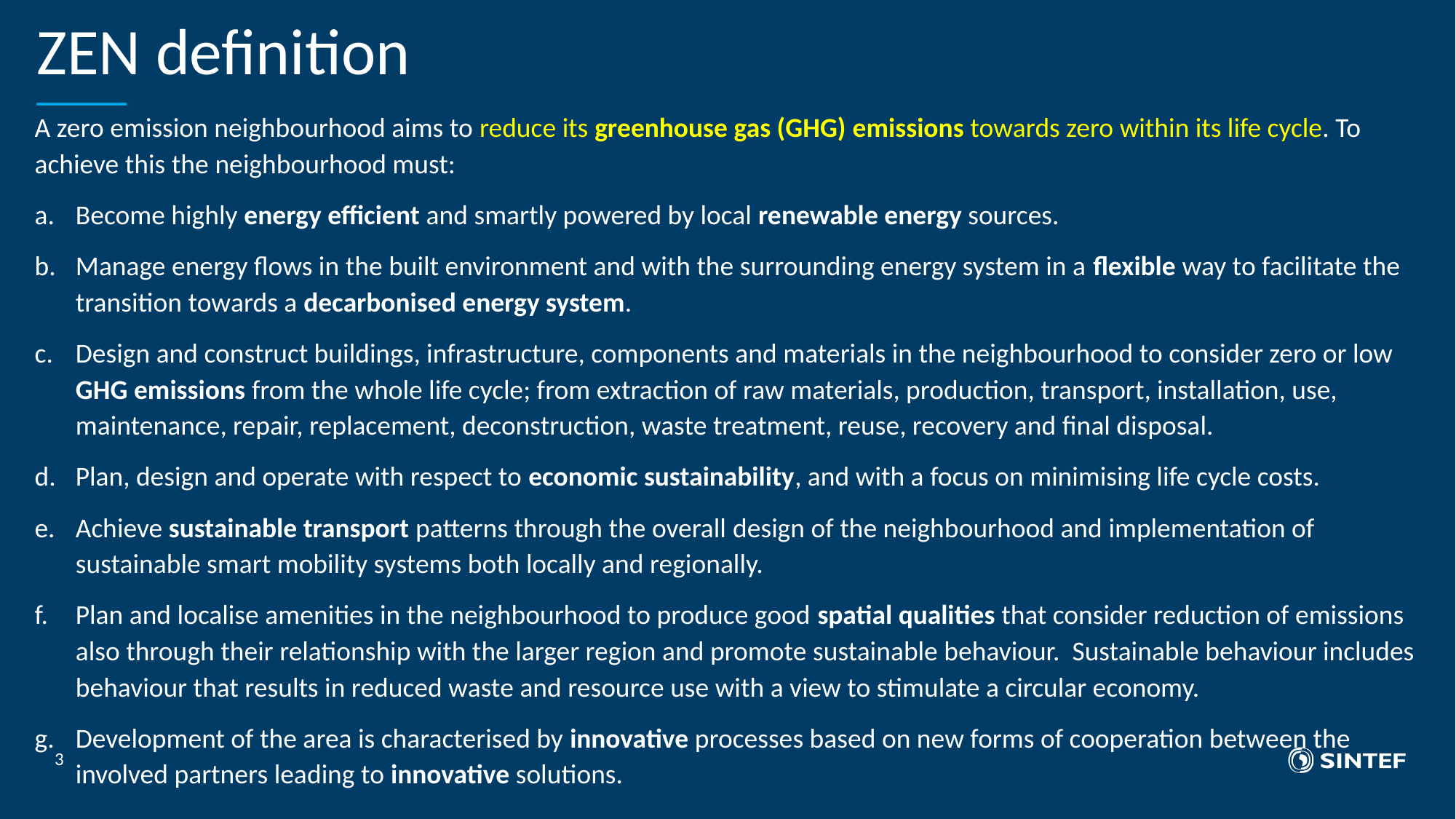

# ZEN definition
A zero emission neighbourhood aims to reduce its greenhouse gas (GHG) emissions towards zero within its life cycle. To achieve this the neighbourhood must:
Become highly energy efficient and smartly powered by local renewable energy sources.
Manage energy flows in the built environment and with the surrounding energy system in a flexible way to facilitate the transition towards a decarbonised energy system.
Design and construct buildings, infrastructure, components and materials in the neighbourhood to consider zero or low GHG emissions from the whole life cycle; from extraction of raw materials, production, transport, installation, use, maintenance, repair, replacement, deconstruction, waste treatment, reuse, recovery and final disposal.
Plan, design and operate with respect to economic sustainability, and with a focus on minimising life cycle costs.
Achieve sustainable transport patterns through the overall design of the neighbourhood and implementation of sustainable smart mobility systems both locally and regionally.
Plan and localise amenities in the neighbourhood to produce good spatial qualities that consider reduction of emissions also through their relationship with the larger region and promote sustainable behaviour.  Sustainable behaviour includes behaviour that results in reduced waste and resource use with a view to stimulate a circular economy.
Development of the area is characterised by innovative processes based on new forms of cooperation between the involved partners leading to innovative solutions.
3